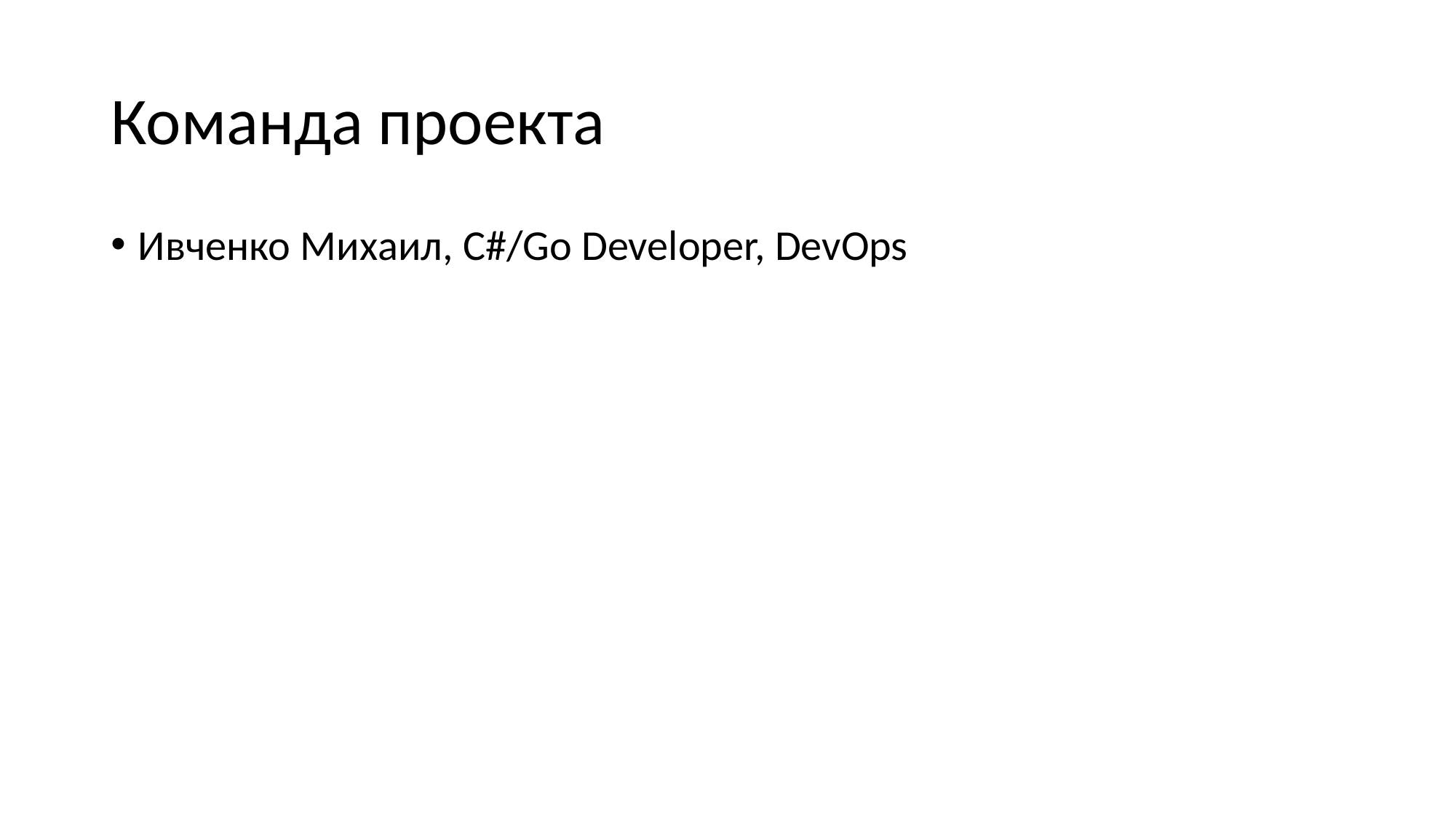

# Команда проекта
Ивченко Михаил, C#/Go Developer, DevOps